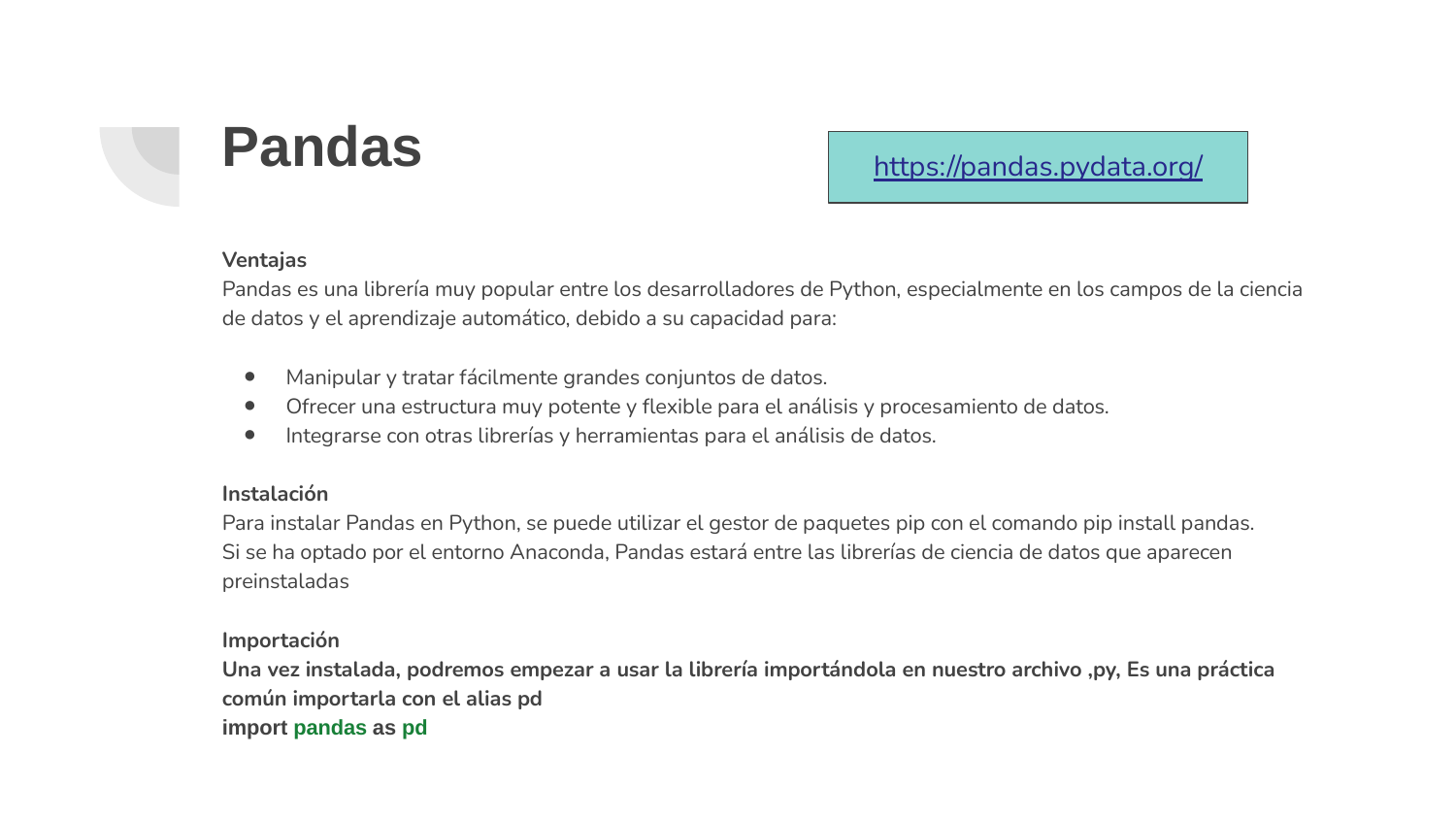

# Pandas
https://pandas.pydata.org/
Ventajas
Pandas es una librería muy popular entre los desarrolladores de Python, especialmente en los campos de la ciencia de datos y el aprendizaje automático, debido a su capacidad para:

Manipular y tratar fácilmente grandes conjuntos de datos.
Ofrecer una estructura muy potente y flexible para el análisis y procesamiento de datos.
Integrarse con otras librerías y herramientas para el análisis de datos.

Instalación
Para instalar Pandas en Python, se puede utilizar el gestor de paquetes pip con el comando pip install pandas.
Si se ha optado por el entorno Anaconda, Pandas estará entre las librerías de ciencia de datos que aparecen preinstaladas

Importación
Una vez instalada, podremos empezar a usar la librería importándola en nuestro archivo ,py, Es una práctica común importarla con el alias pd
import pandas as pd